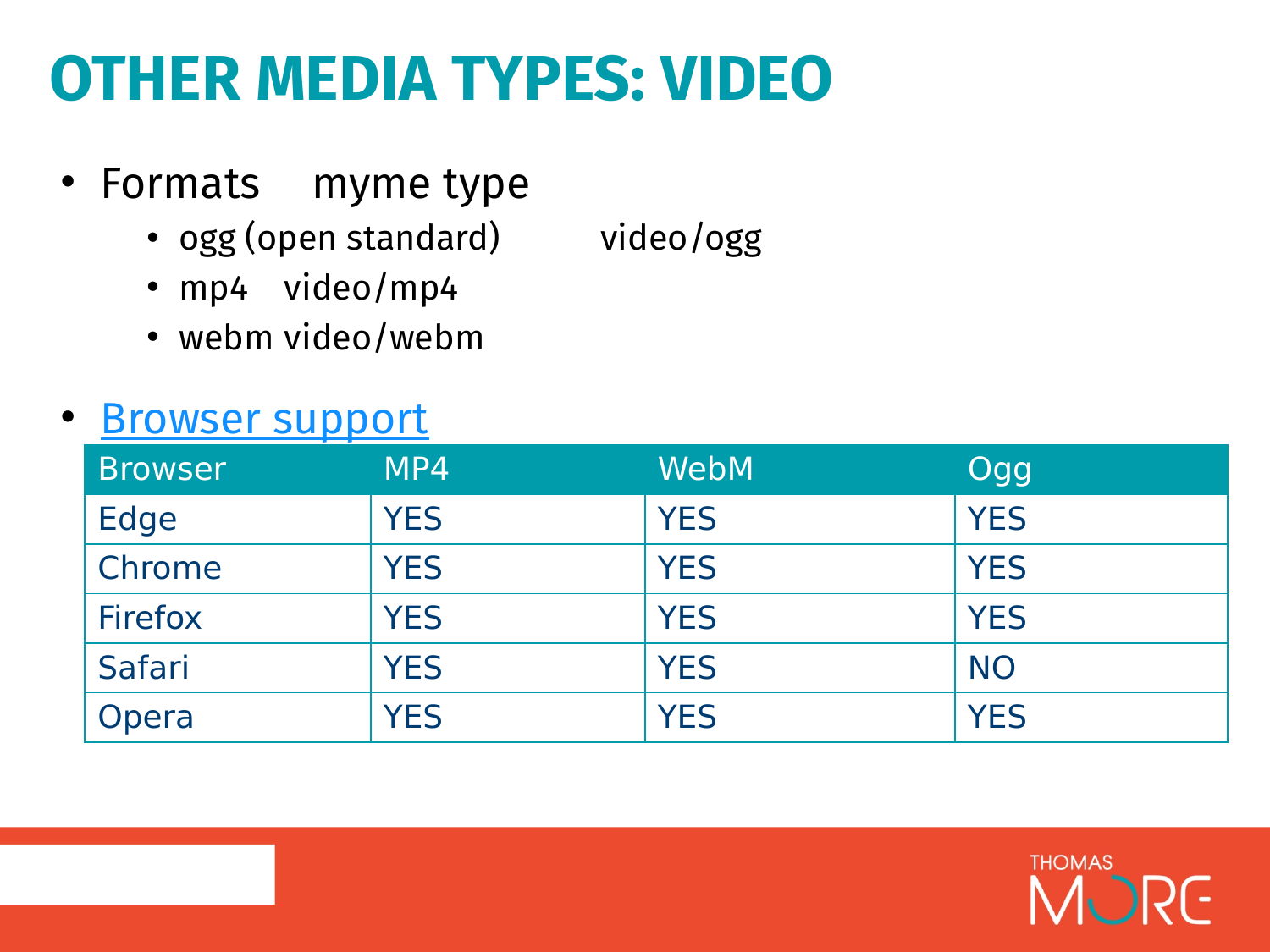

# other media types: video
Formats				myme type
ogg (open standard)		video/ogg
mp4				video/mp4
webm				video/webm

Browser support

| Browser | MP4 | WebM | Ogg |
| --- | --- | --- | --- |
| Edge | YES | YES | YES |
| Chrome | YES | YES | YES |
| Firefox | YES | YES | YES |
| Safari | YES | YES | NO |
| Opera | YES | YES | YES |